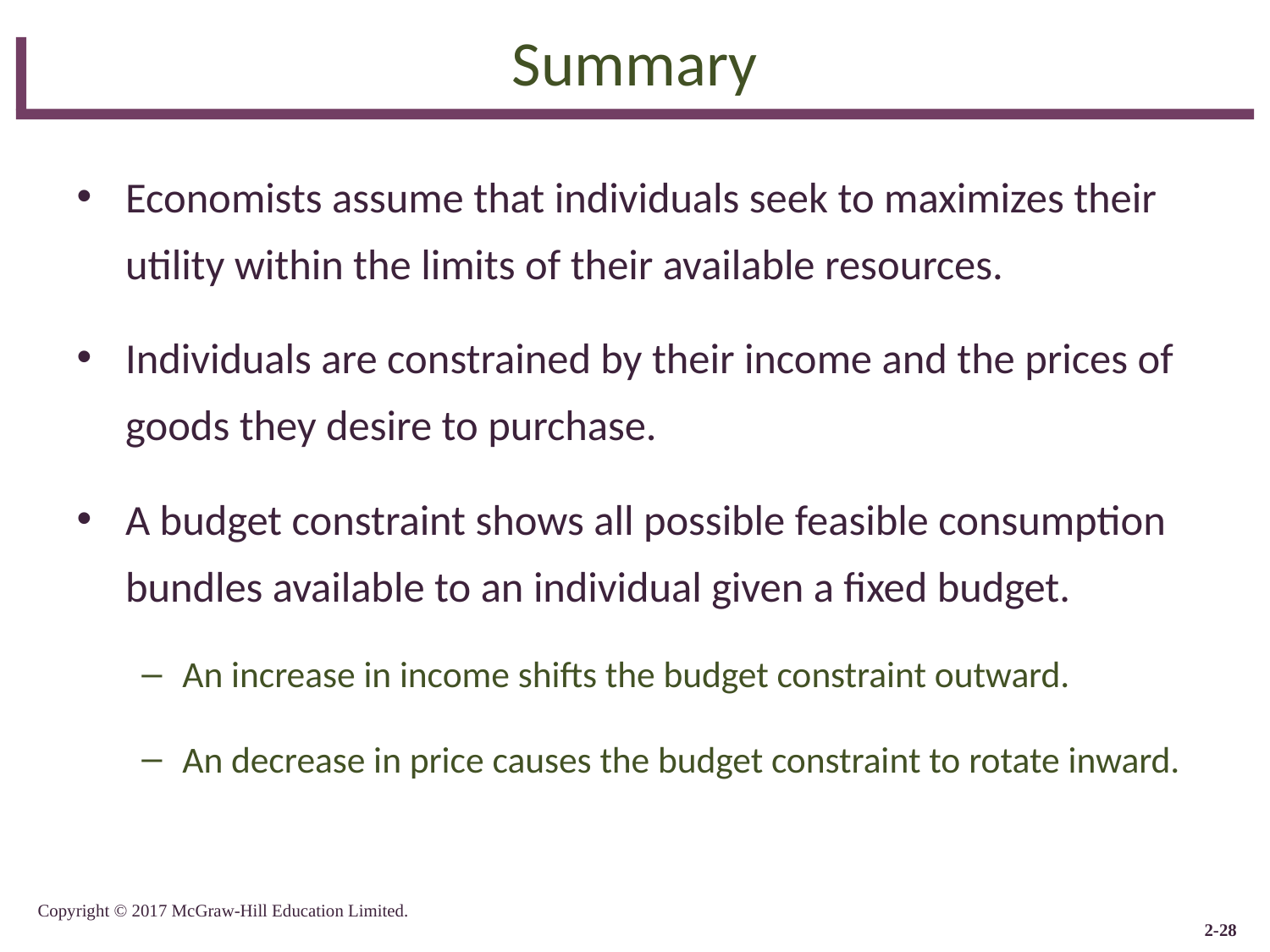

# Summary
Economists assume that individuals seek to maximizes their utility within the limits of their available resources.
Individuals are constrained by their income and the prices of goods they desire to purchase.
A budget constraint shows all possible feasible consumption bundles available to an individual given a fixed budget.
An increase in income shifts the budget constraint outward.
An decrease in price causes the budget constraint to rotate inward.